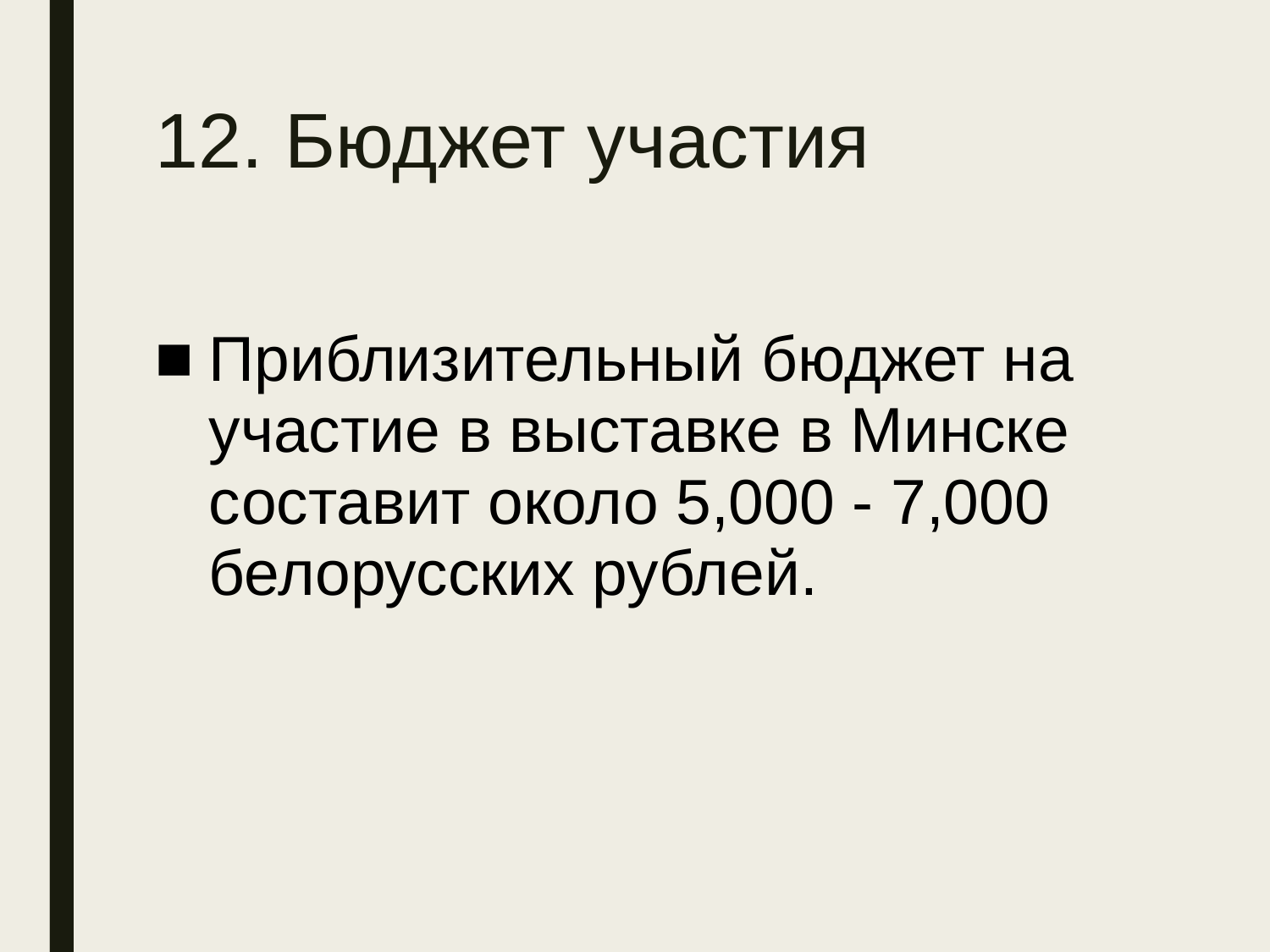

# 12. Бюджет участия
Приблизительный бюджет на участие в выставке в Минске составит около 5,000 - 7,000 белорусских рублей.